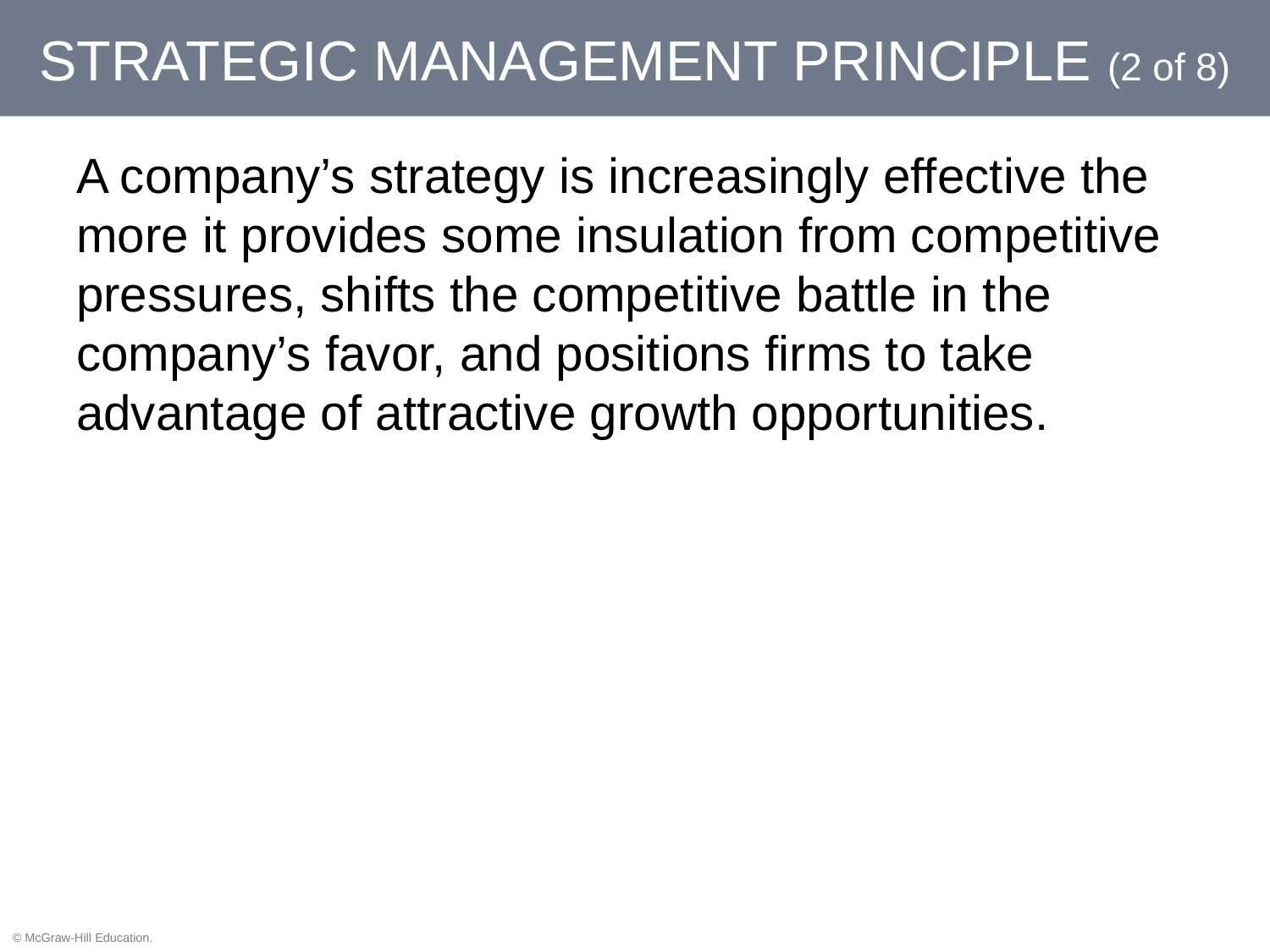

# STRATEGIC MANAGEMENT PRINCIPLE (2 of 8)
A company’s strategy is increasingly effective the more it provides some insulation from competitive pressures, shifts the competitive battle in the company’s favor, and positions firms to take advantage of attractive growth opportunities.